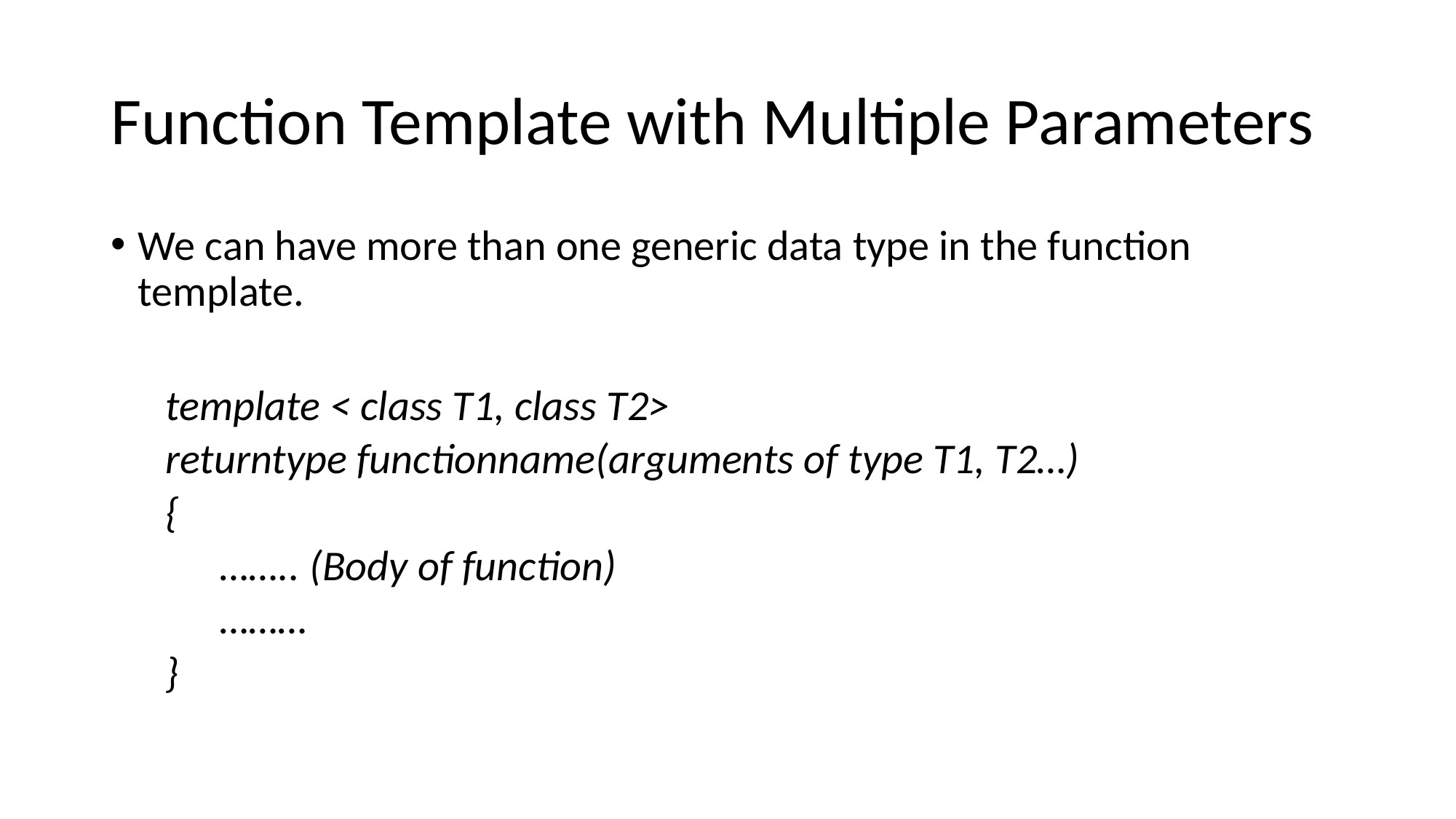

# Function Template with Multiple Parameters
We can have more than one generic data type in the function template.

template < class T1, class T2>
returntype functionname(arguments of type T1, T2…)
{
…….. (Body of function)
………
}